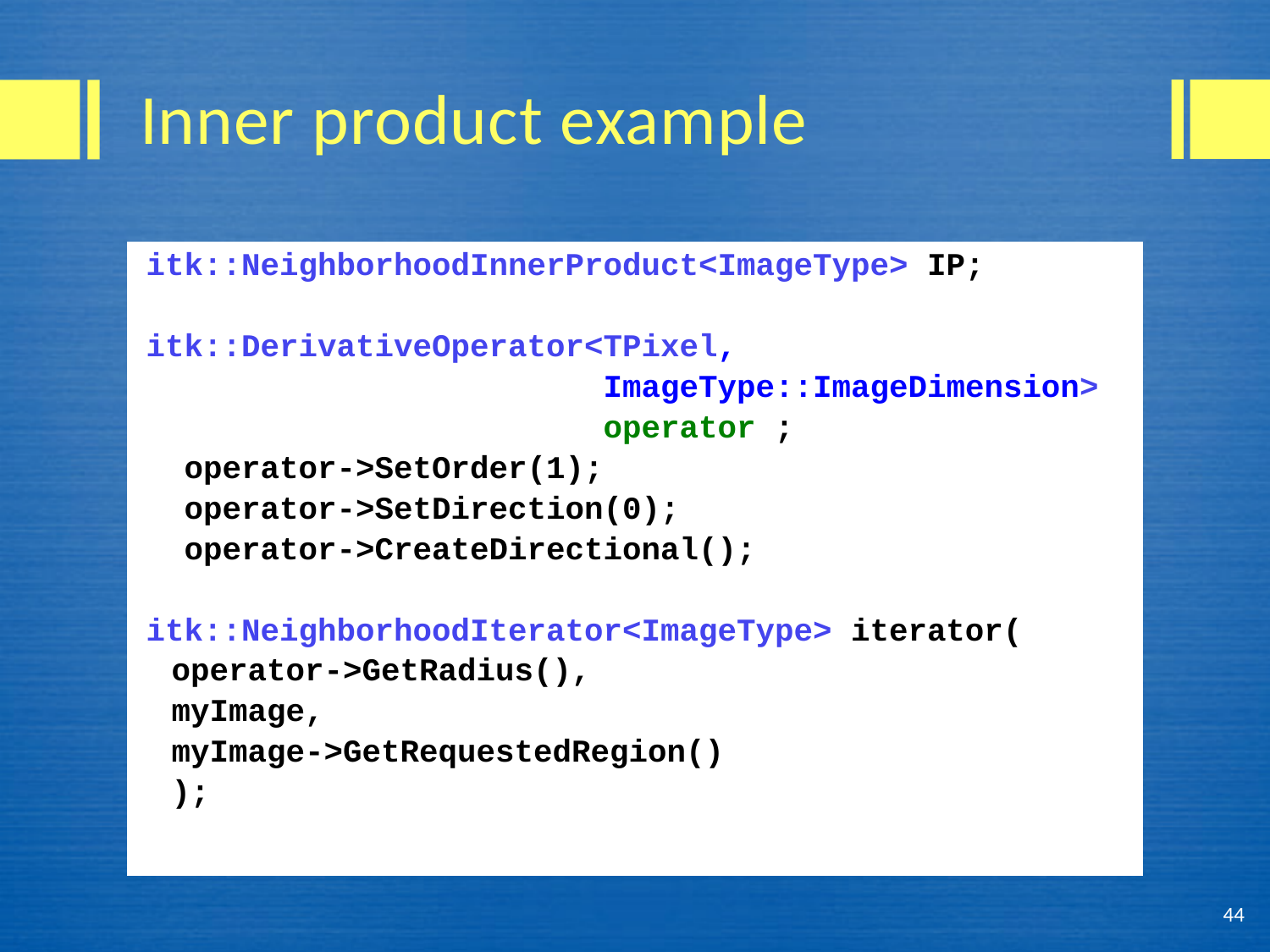

# Inner product example
itk::NeighborhoodInnerProduct<ImageType> IP;

itk::DerivativeOperator<TPixel,
                        ImageType::ImageDimension>
                        operator ;
  operator->SetOrder(1);
  operator->SetDirection(0);
  operator->CreateDirectional();

itk::NeighborhoodIterator<ImageType> iterator(
	operator->GetRadius(),
	myImage,
	myImage->GetRequestedRegion()
	);
44